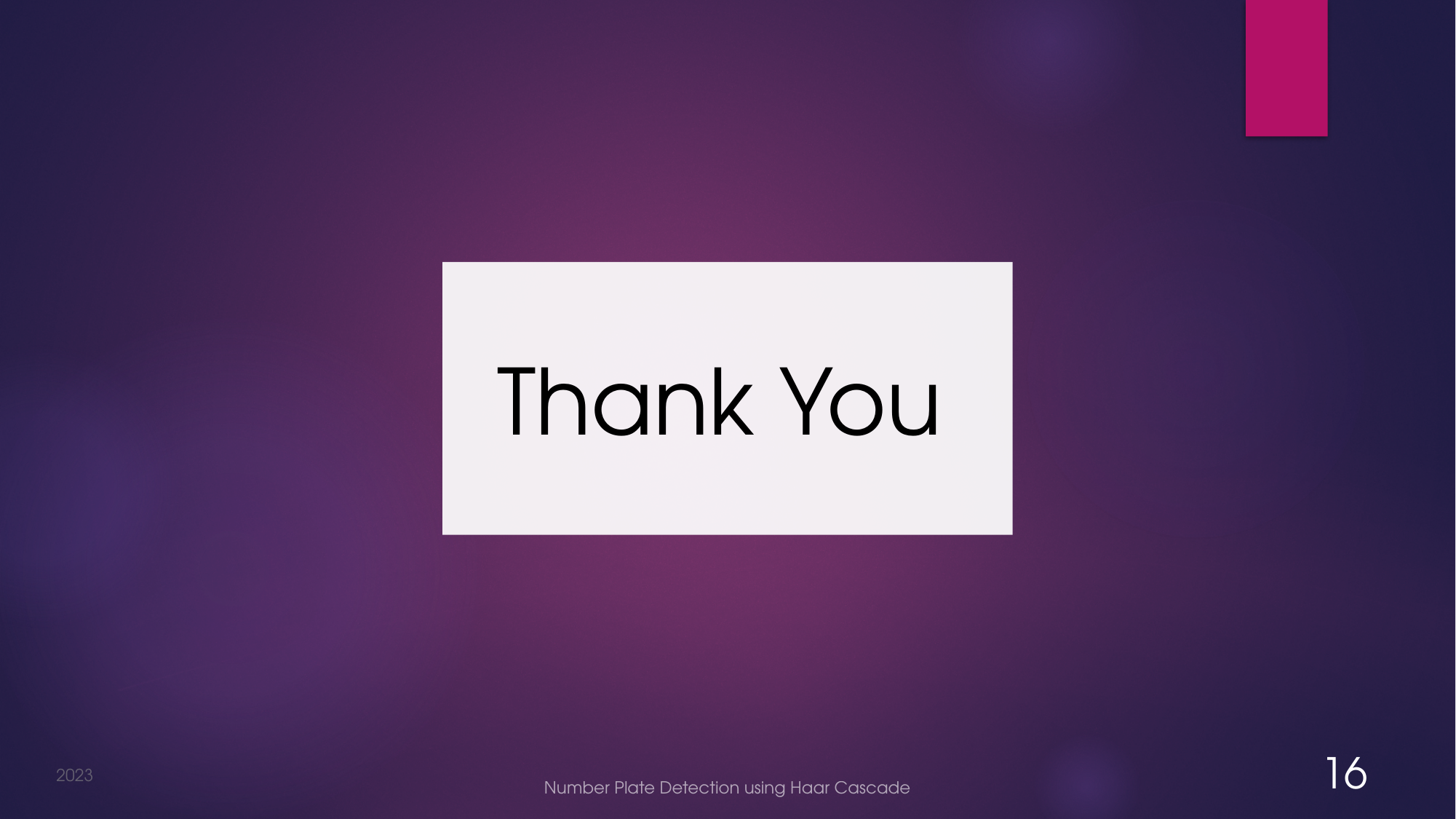

# Thank You
2023
Number Plate Detection using Haar Cascade
16